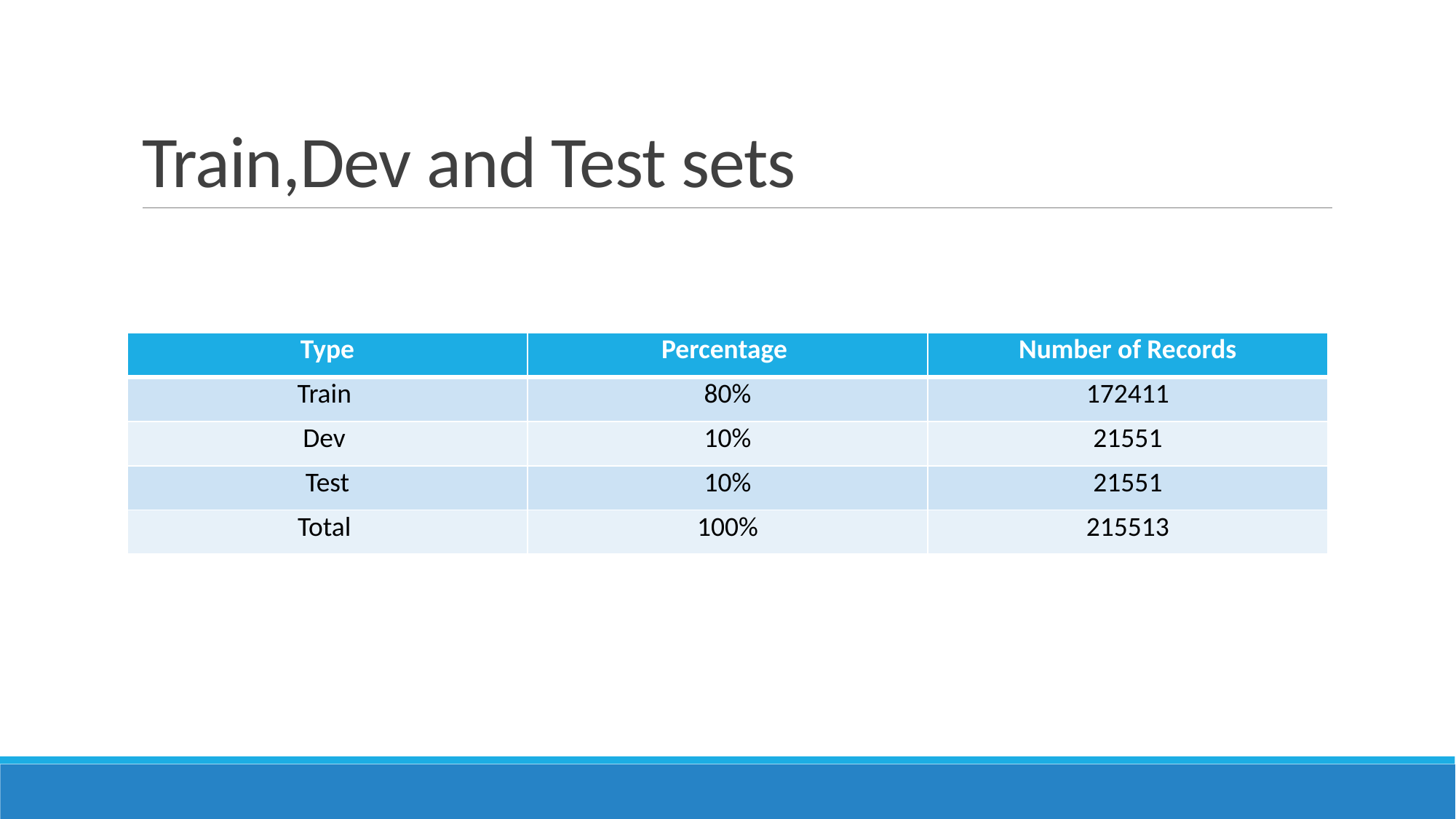

# Train,Dev and Test sets
| Type | Percentage | Number of Records |
| --- | --- | --- |
| Train | 80% | 172411 |
| Dev | 10% | 21551 |
| Test | 10% | 21551 |
| Total | 100% | 215513 |